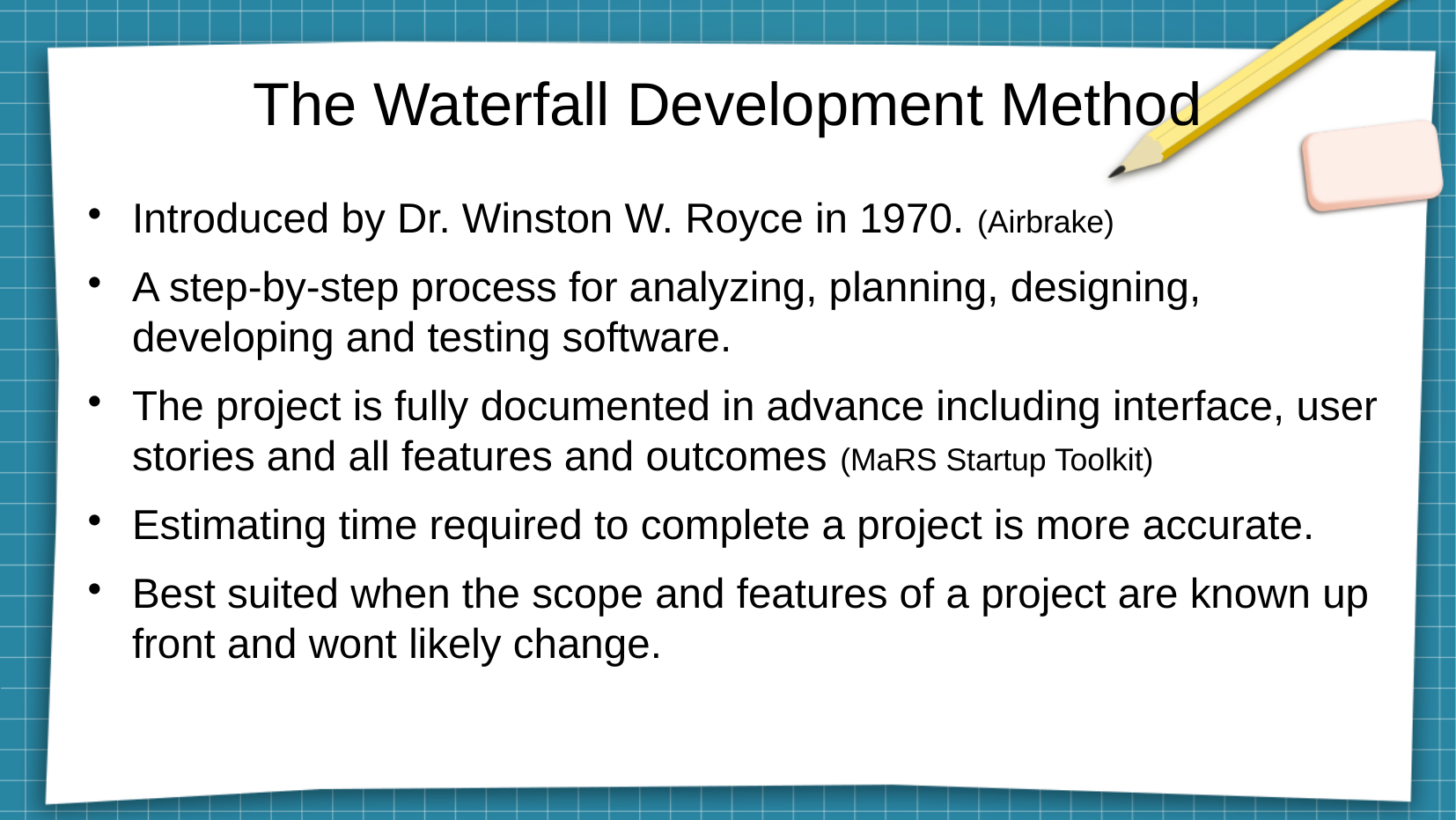

The Waterfall Development Method
Introduced by Dr. Winston W. Royce in 1970. (Airbrake)
A step-by-step process for analyzing, planning, designing, developing and testing software.
The project is fully documented in advance including interface, user stories and all features and outcomes (MaRS Startup Toolkit)
Estimating time required to complete a project is more accurate.
Best suited when the scope and features of a project are known up front and wont likely change.